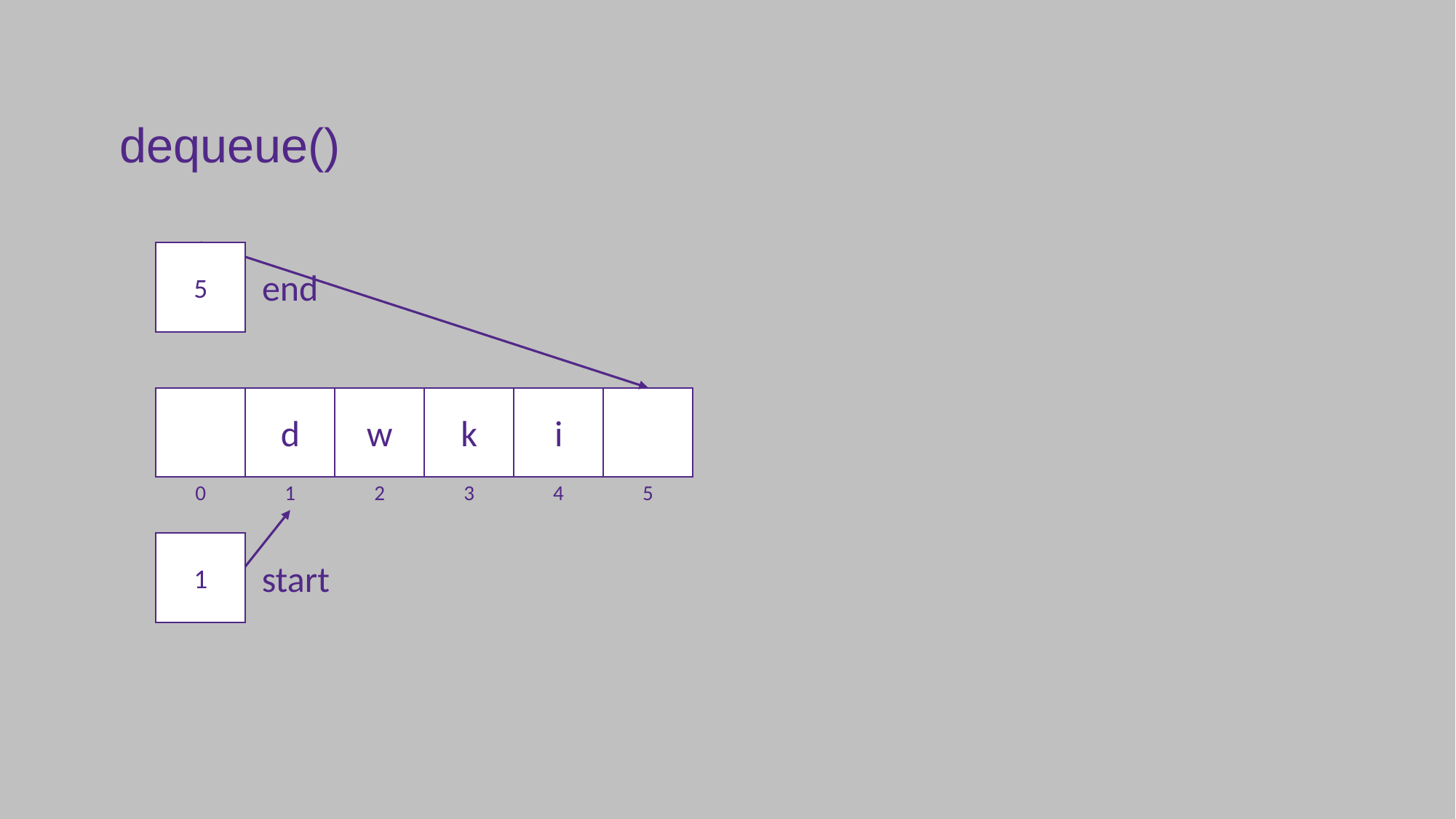

dequeue()

i
k
w
d

5
end
5
4
3
2
1
0
1
start